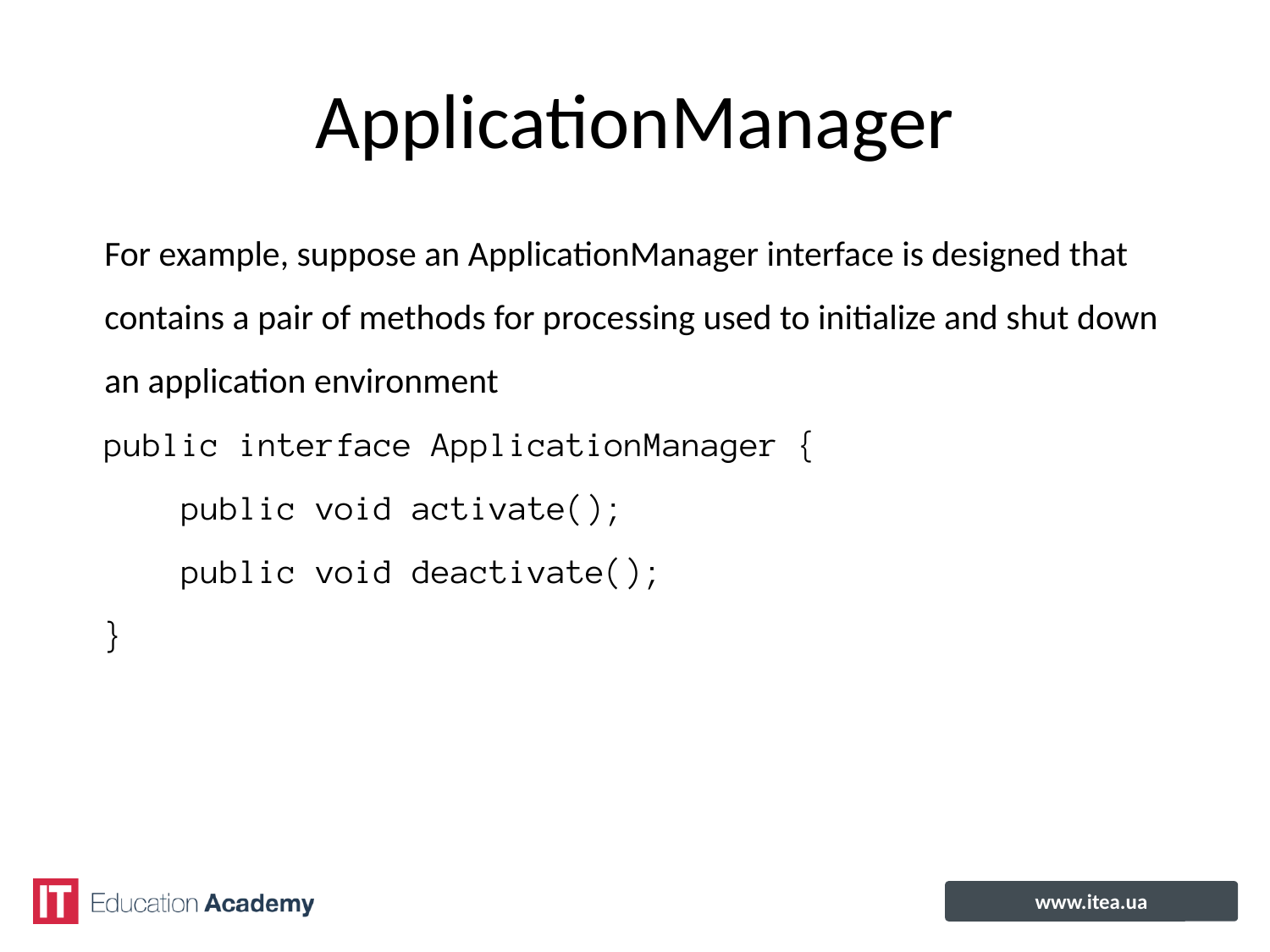

# ApplicationManager
For example, suppose an ApplicationManager interface is designed that
contains a pair of methods for processing used to initialize and shut down
an application environment
public interface ApplicationManager {
    public void activate();
    public void deactivate();
}